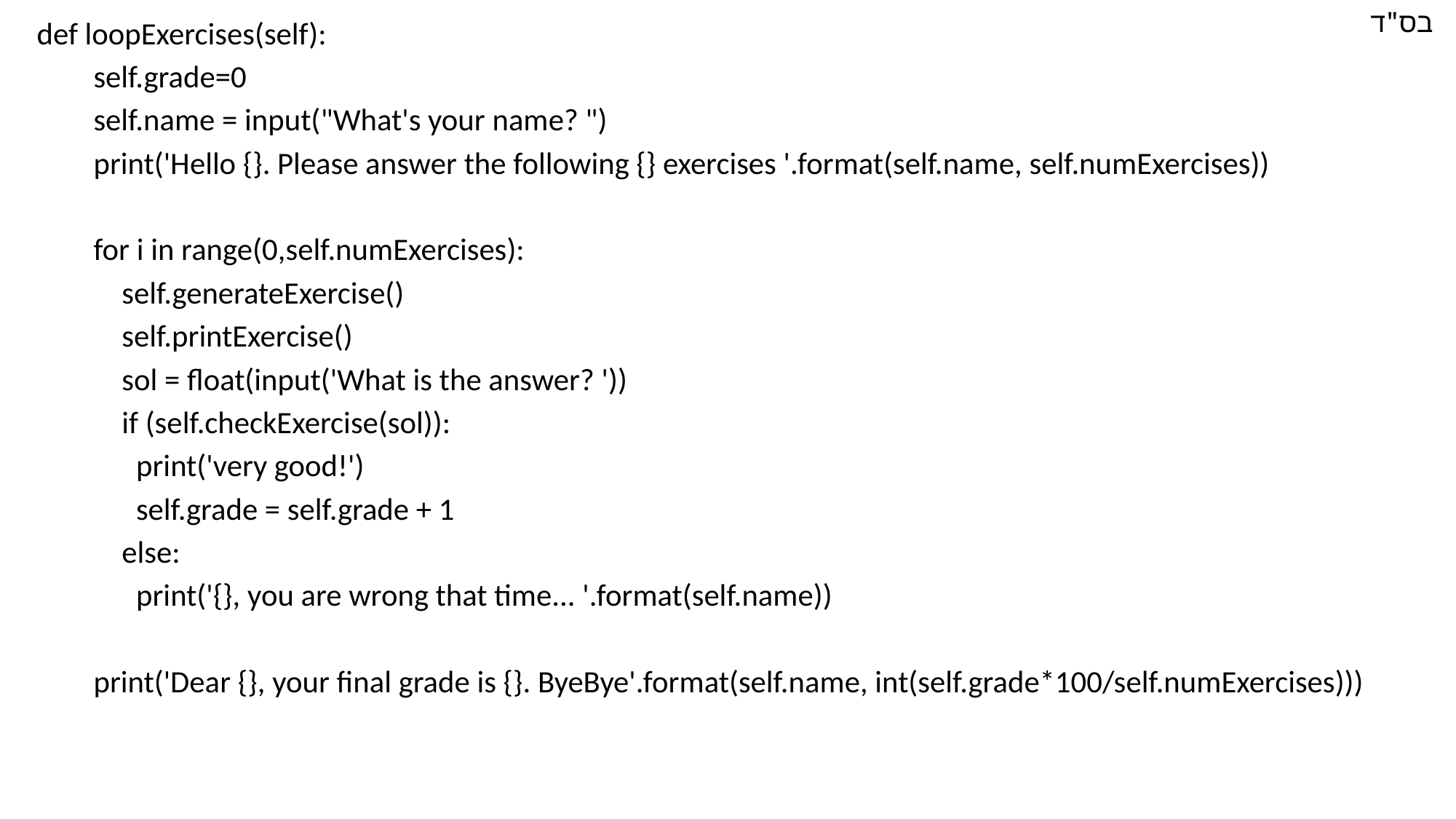

def loopExercises(self):
        self.grade=0
        self.name = input("What's your name? ")
        print('Hello {}. Please answer the following {} exercises '.format(self.name, self.numExercises))

        for i in range(0,self.numExercises):
            self.generateExercise()
            self.printExercise()
            sol = float(input('What is the answer? '))
            if (self.checkExercise(sol)):
              print('very good!')
              self.grade = self.grade + 1
            else:
              print('{}, you are wrong that time... '.format(self.name))

        print('Dear {}, your final grade is {}. ByeBye'.format(self.name, int(self.grade*100/self.numExercises)))